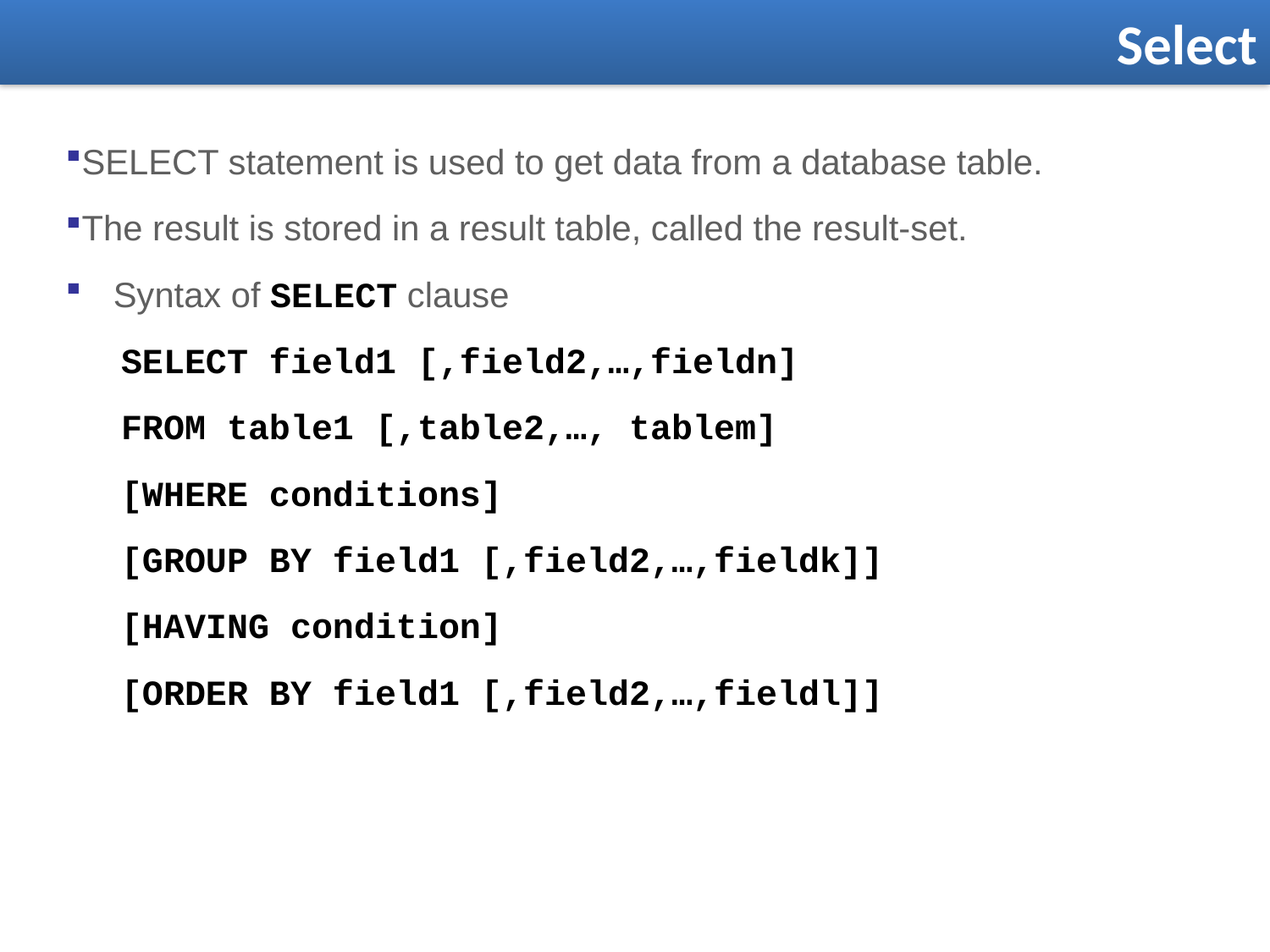

Select
SELECT statement is used to get data from a database table.
The result is stored in a result table, called the result-set.
Syntax of SELECT clause
SELECT field1 [,field2,…,fieldn]
FROM table1 [,table2,…, tablem]
[WHERE conditions]
[GROUP BY field1 [,field2,…,fieldk]]
[HAVING condition]
[ORDER BY field1 [,field2,…,fieldl]]